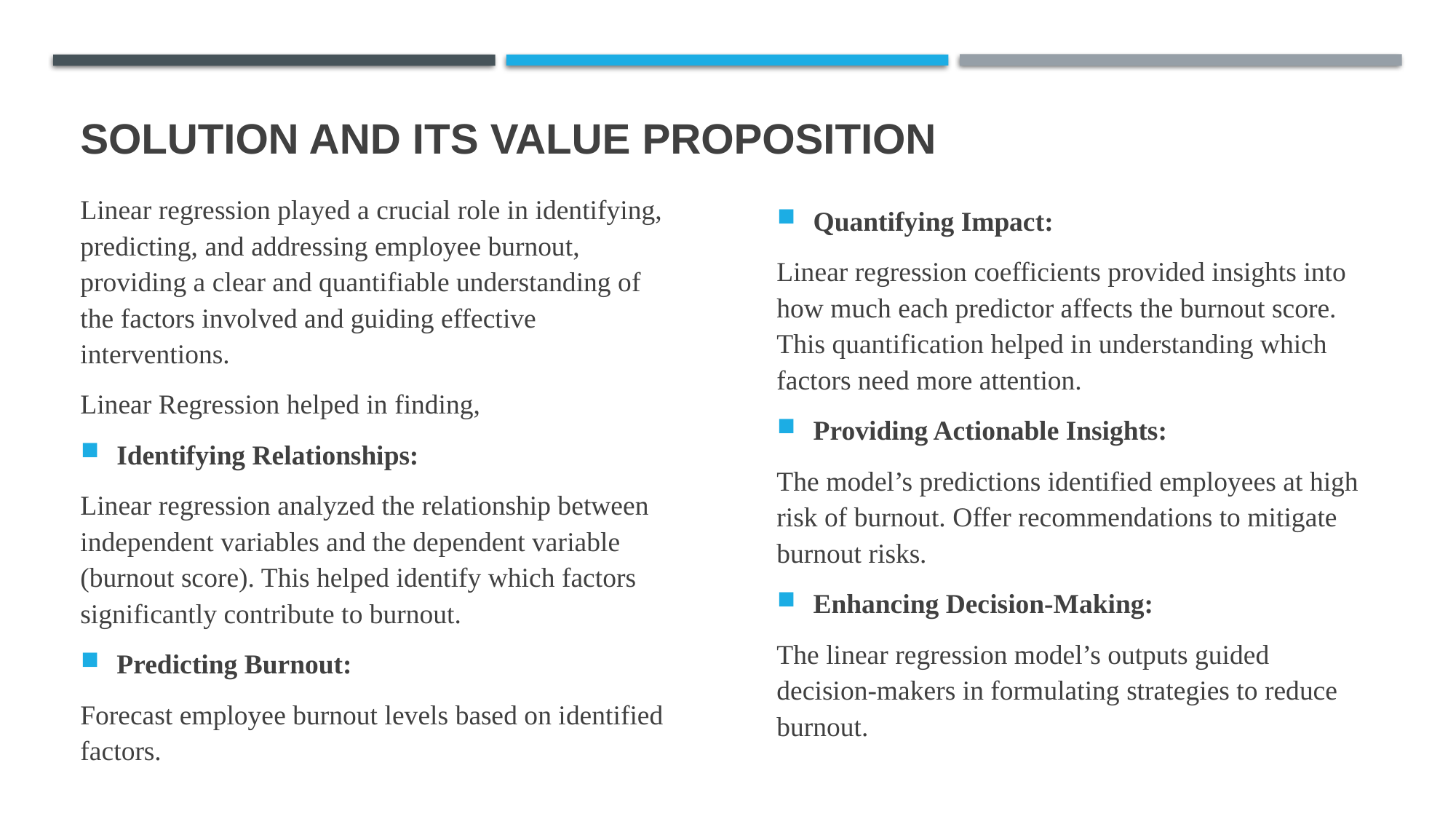

# Solution and its Value Proposition
Quantifying Impact:
Linear regression coefficients provided insights into how much each predictor affects the burnout score. This quantification helped in understanding which factors need more attention.
Providing Actionable Insights:
The model’s predictions identified employees at high risk of burnout. Offer recommendations to mitigate burnout risks.
Enhancing Decision-Making:
The linear regression model’s outputs guided decision-makers in formulating strategies to reduce burnout.
Linear regression played a crucial role in identifying, predicting, and addressing employee burnout, providing a clear and quantifiable understanding of the factors involved and guiding effective interventions.
Linear Regression helped in finding,
Identifying Relationships:
Linear regression analyzed the relationship between independent variables and the dependent variable (burnout score). This helped identify which factors significantly contribute to burnout.
Predicting Burnout:
Forecast employee burnout levels based on identified factors.